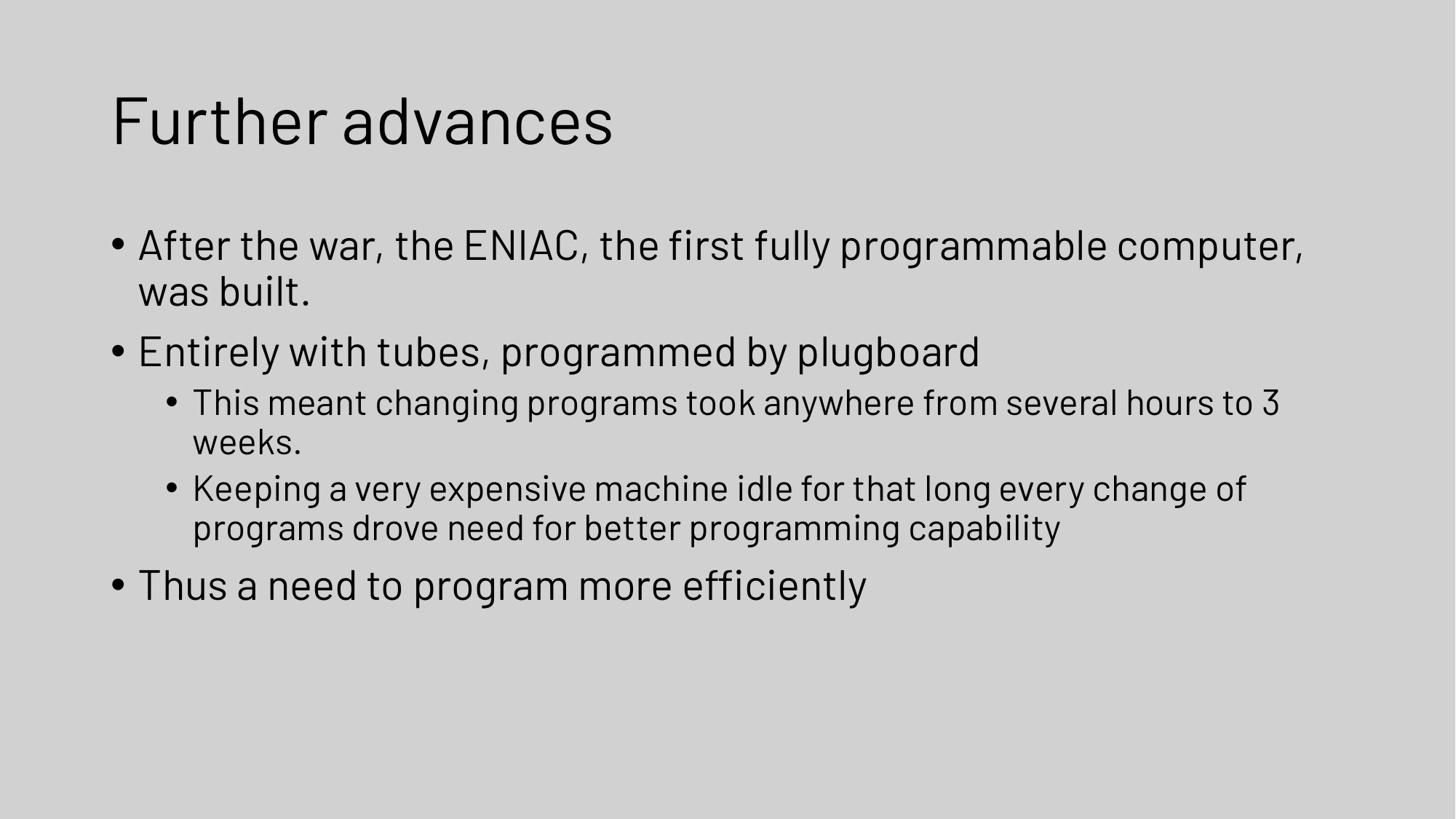

# Further advances
After the war, the ENIAC, the first fully programmable computer, was built.
Entirely with tubes, programmed by plugboard
This meant changing programs took anywhere from several hours to 3 weeks.
Keeping a very expensive machine idle for that long every change of programs drove need for better programming capability
Thus a need to program more efficiently